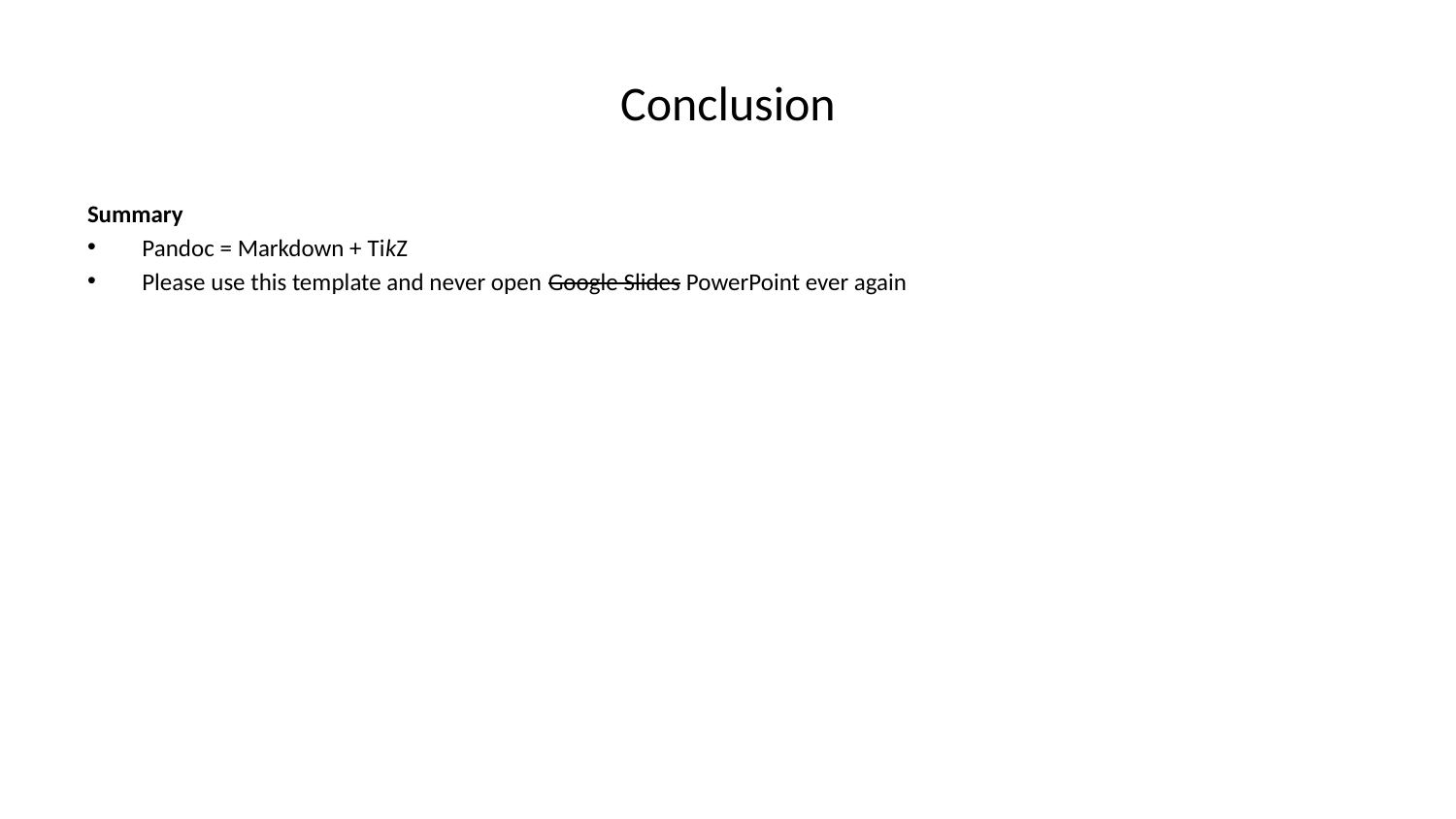

# Conclusion
Summary
Pandoc = Markdown + TikZ
Please use this template and never open Google Slides PowerPoint ever again